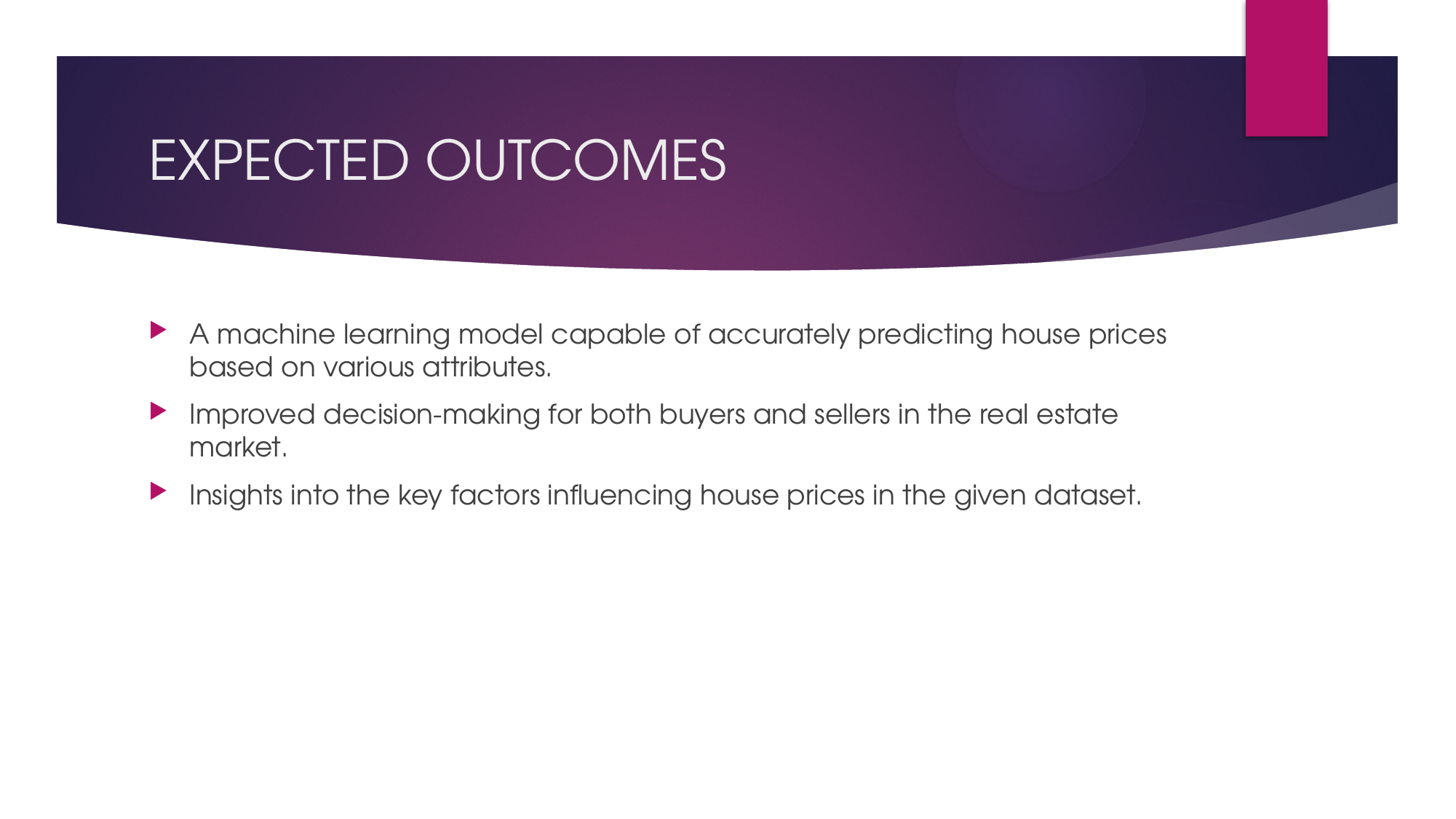

# EXPECTED OUTCOMES
A machine learning model capable of accurately predicting house prices based on various attributes.
Improved decision-making for both buyers and sellers in the real estate market.
Insights into the key factors influencing house prices in the given dataset.